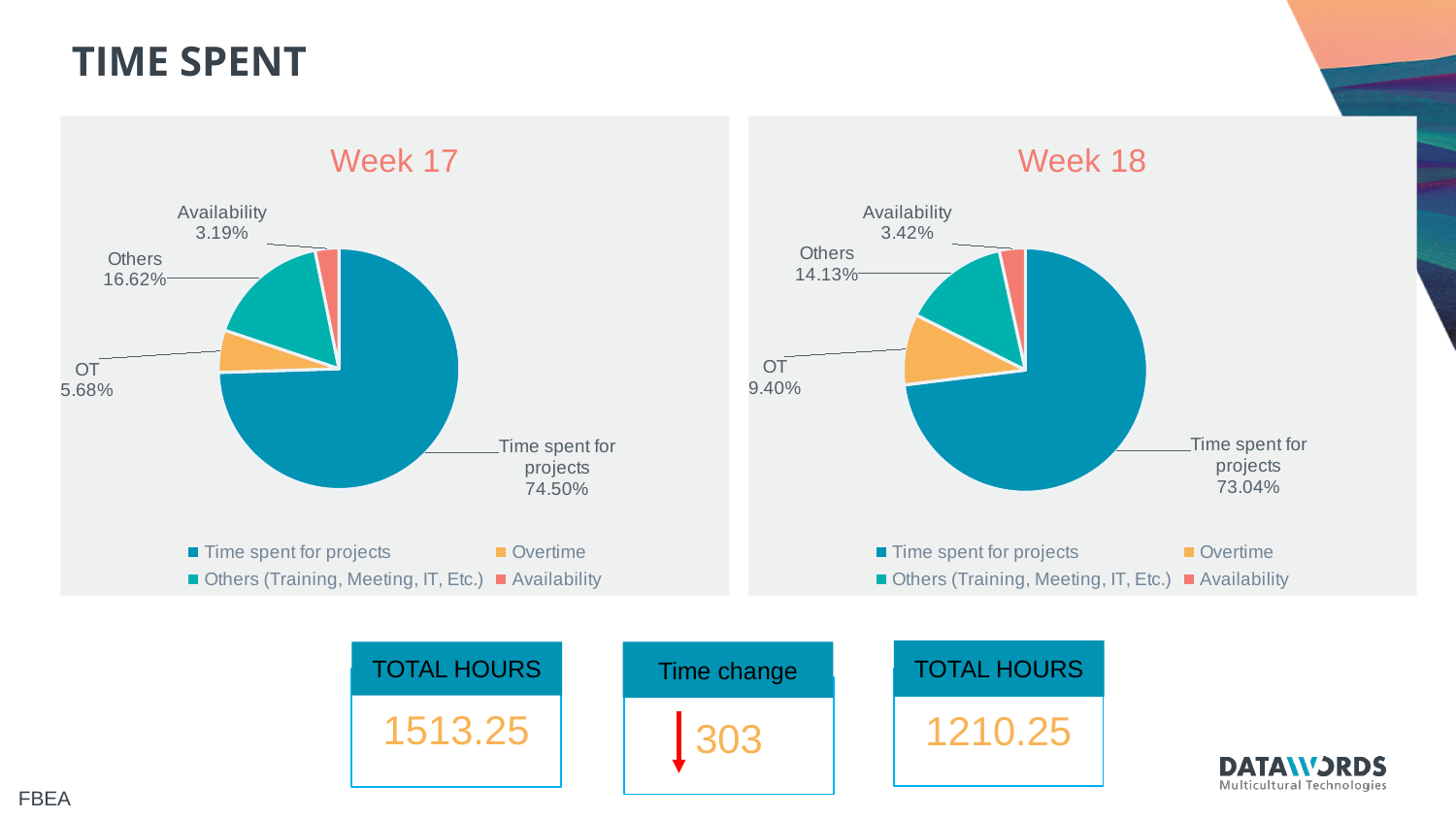

TIME SPENT

### Chart: Week 17

| Category | TOTAL TIMESPENT |
|---|---|
| Time spent for projects | 1406.0 |
| Overtime | 107.25 |
| Others (Training, Meeting, IT, Etc.) | 313.75 |
| Availability | 60.25 |

### Chart: Week 18

| Category | TOTAL TIMESPENT |
|---|---|
| Time spent for projects | 1072.25 |
| Overtime | 138.0 |
| Others (Training, Meeting, IT, Etc.) | 207.5 |
| Availability | 50.25 |
TOTAL HOURS

1210.25
Time change

303
TOTAL HOURS

1513.25

FBEA